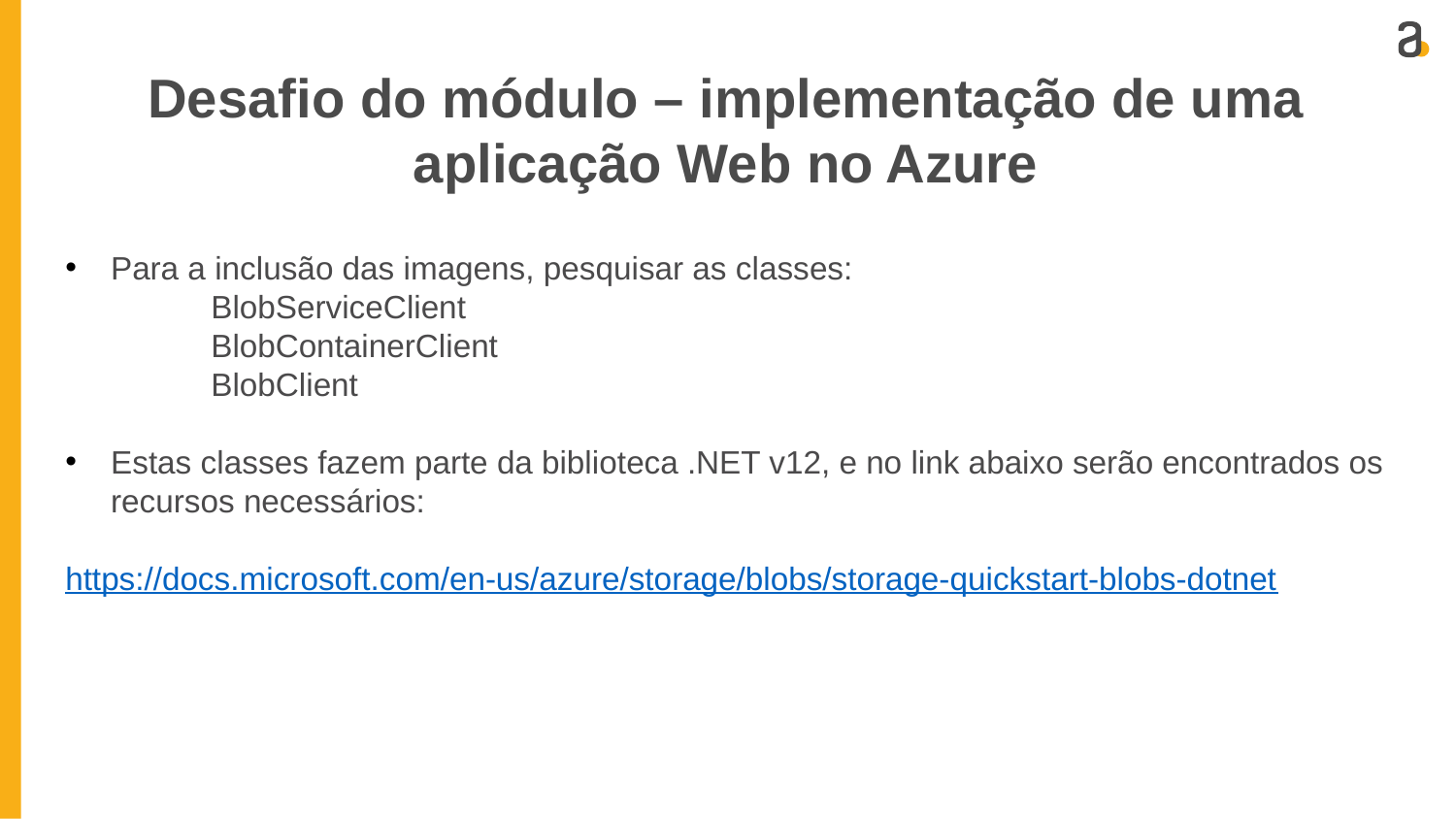

Desafio do módulo – implementação de uma aplicação Web no Azure
Para a inclusão das imagens, pesquisar as classes:
	BlobServiceClient
	BlobContainerClient
	BlobClient

Estas classes fazem parte da biblioteca .NET v12, e no link abaixo serão encontrados os recursos necessários:

https://docs.microsoft.com/en-us/azure/storage/blobs/storage-quickstart-blobs-dotnet